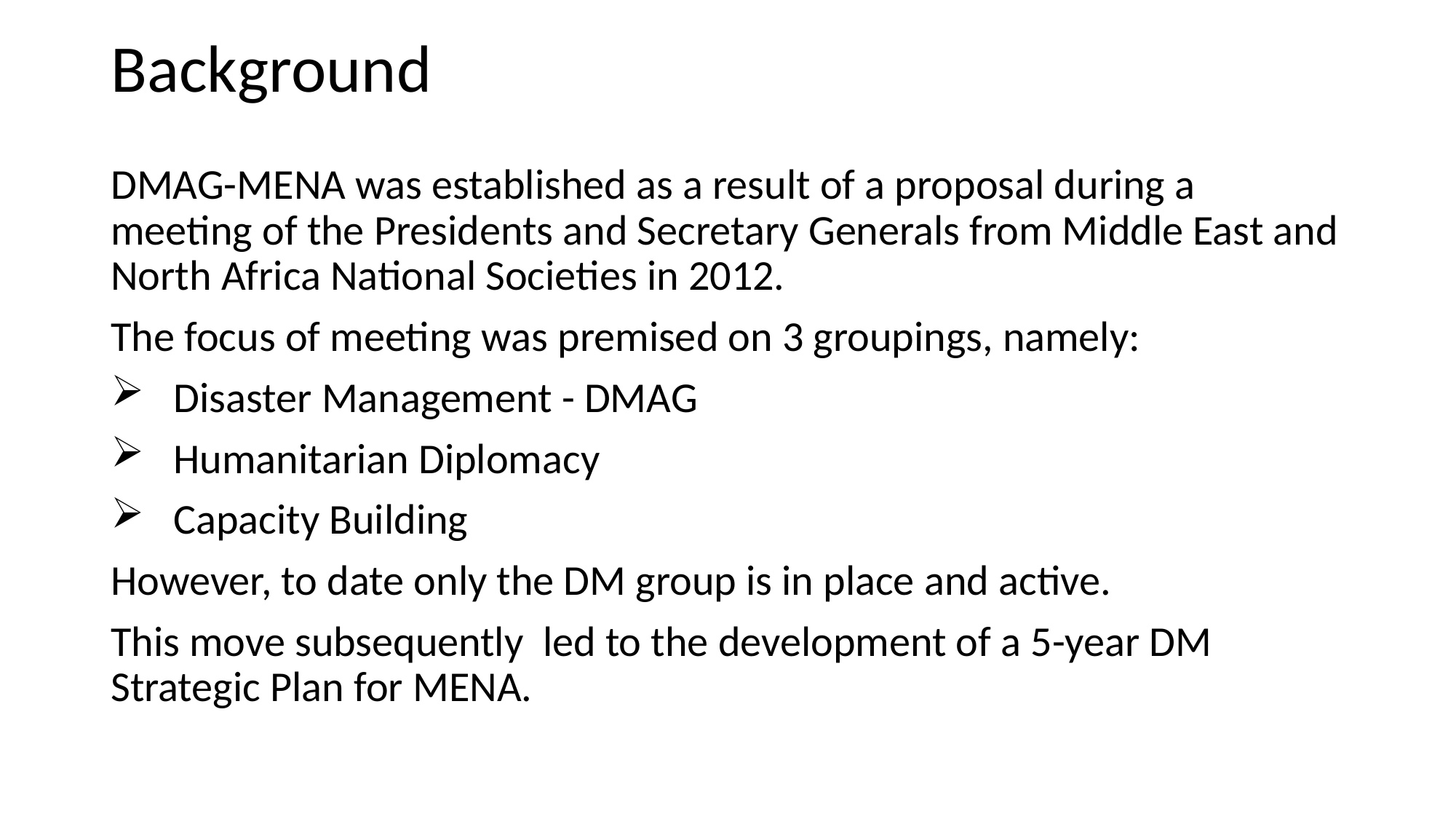

# Background
DMAG-MENA was established as a result of a proposal during a meeting of the Presidents and Secretary Generals from Middle East and North Africa National Societies in 2012.
The focus of meeting was premised on 3 groupings, namely:
   Disaster Management - DMAG
   Humanitarian Diplomacy
   Capacity Building
However, to date only the DM group is in place and active.
This move subsequently  led to the development of a 5-year DM Strategic Plan for MENA.